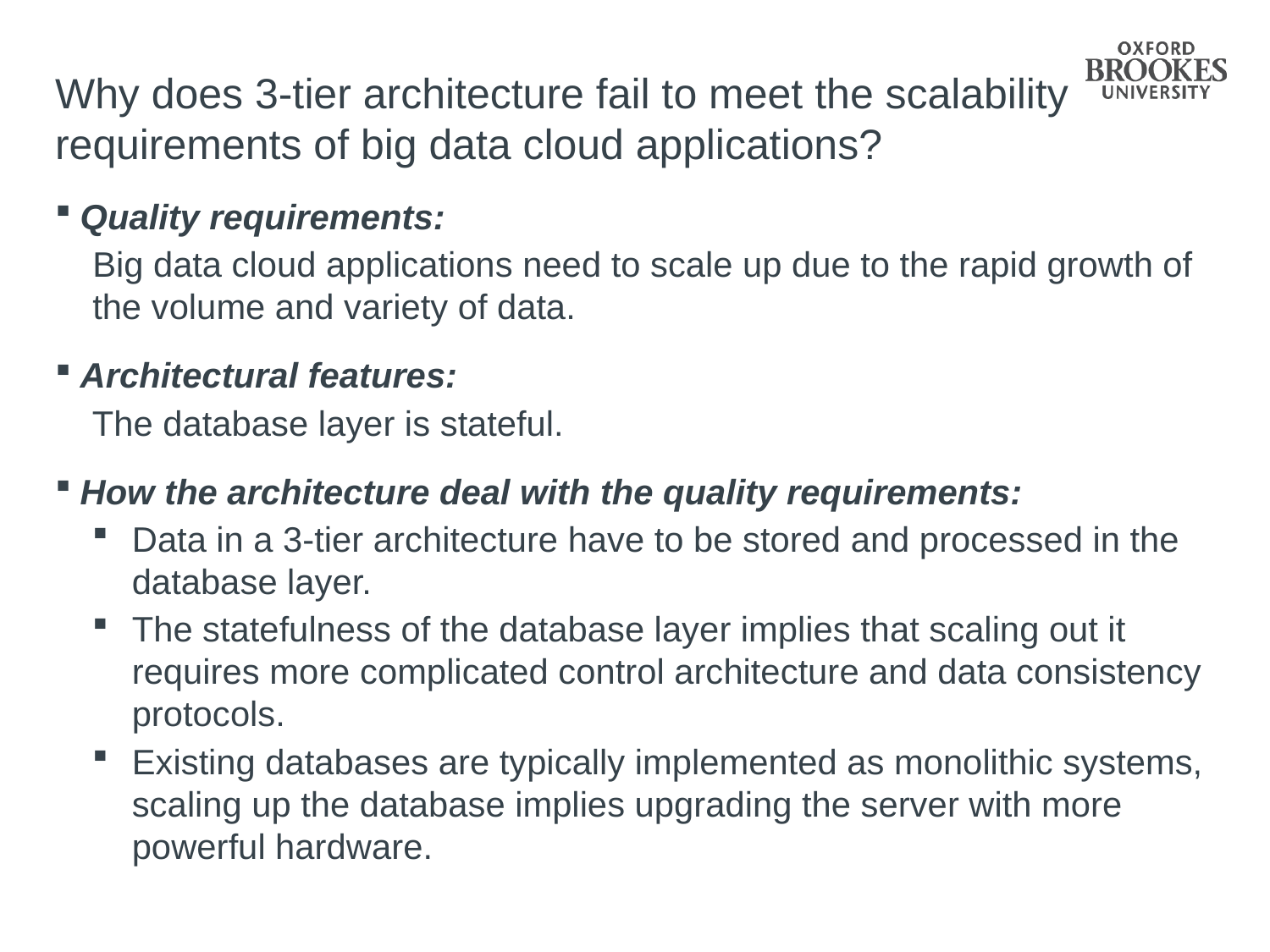

Why does 3-tier architecture fail to meet the scalability requirements of big data cloud applications?
Quality requirements:
Big data cloud applications need to scale up due to the rapid growth of the volume and variety of data.
Architectural features:
The database layer is stateful.
How the architecture deal with the quality requirements:
Data in a 3-tier architecture have to be stored and processed in the database layer.
The statefulness of the database layer implies that scaling out it requires more complicated control architecture and data consistency protocols.
Existing databases are typically implemented as monolithic systems, scaling up the database implies upgrading the server with more powerful hardware.